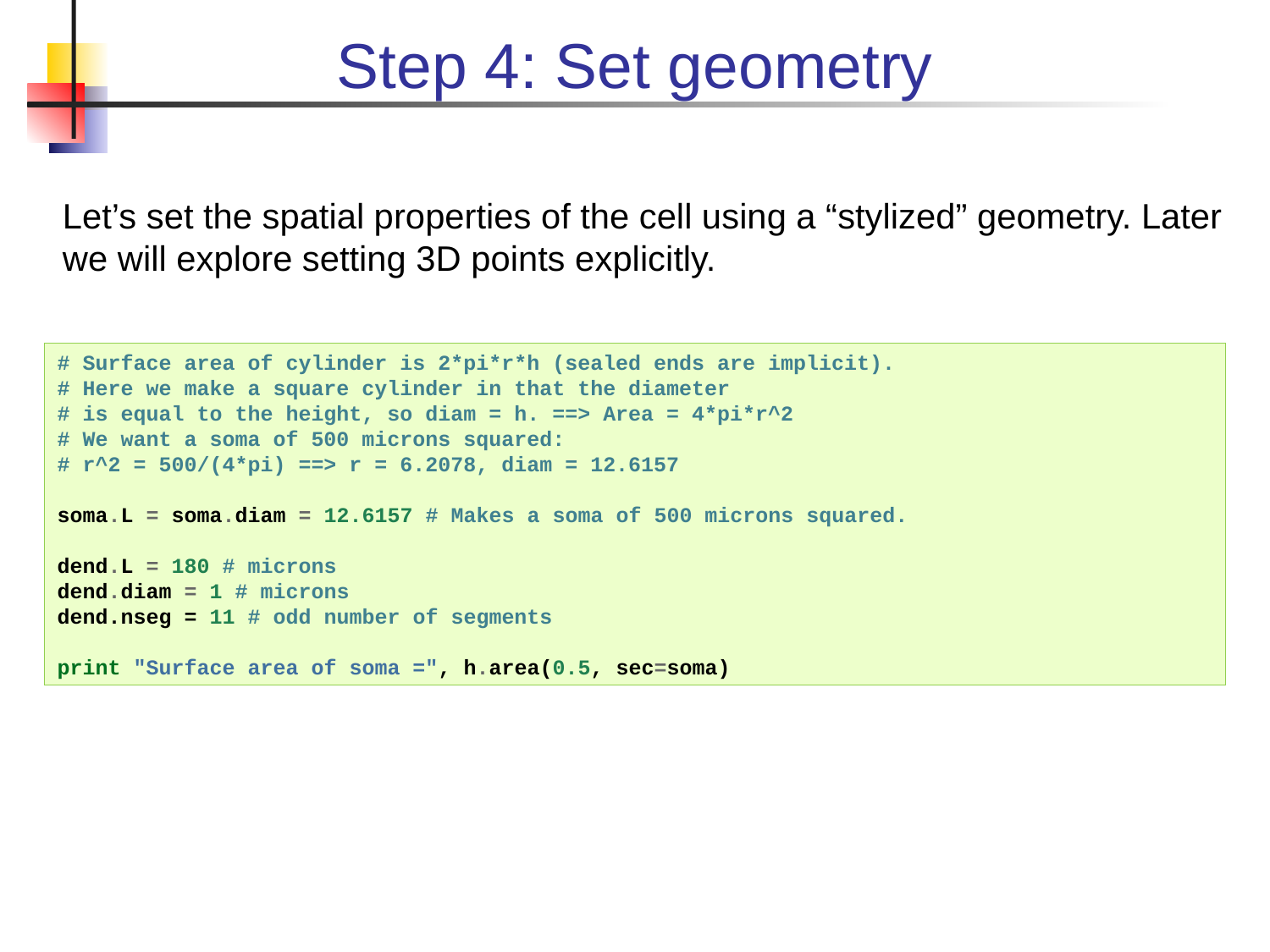

# Step 4: Set geometry
Let’s set the spatial properties of the cell using a “stylized” geometry. Later we will explore setting 3D points explicitly.

# Surface area of cylinder is 2*pi*r*h (sealed ends are implicit).
# Here we make a square cylinder in that the diameter
# is equal to the height, so diam = h. ==> Area = 4*pi*r^2
# We want a soma of 500 microns squared:
# r^2 = 500/(4*pi) ==> r = 6.2078, diam = 12.6157

soma.L = soma.diam = 12.6157 # Makes a soma of 500 microns squared.

dend.L = 180 # microns
dend.diam = 1 # microns
dend.nseg = 11 # odd number of segments

print "Surface area of soma =", h.area(0.5, sec=soma)